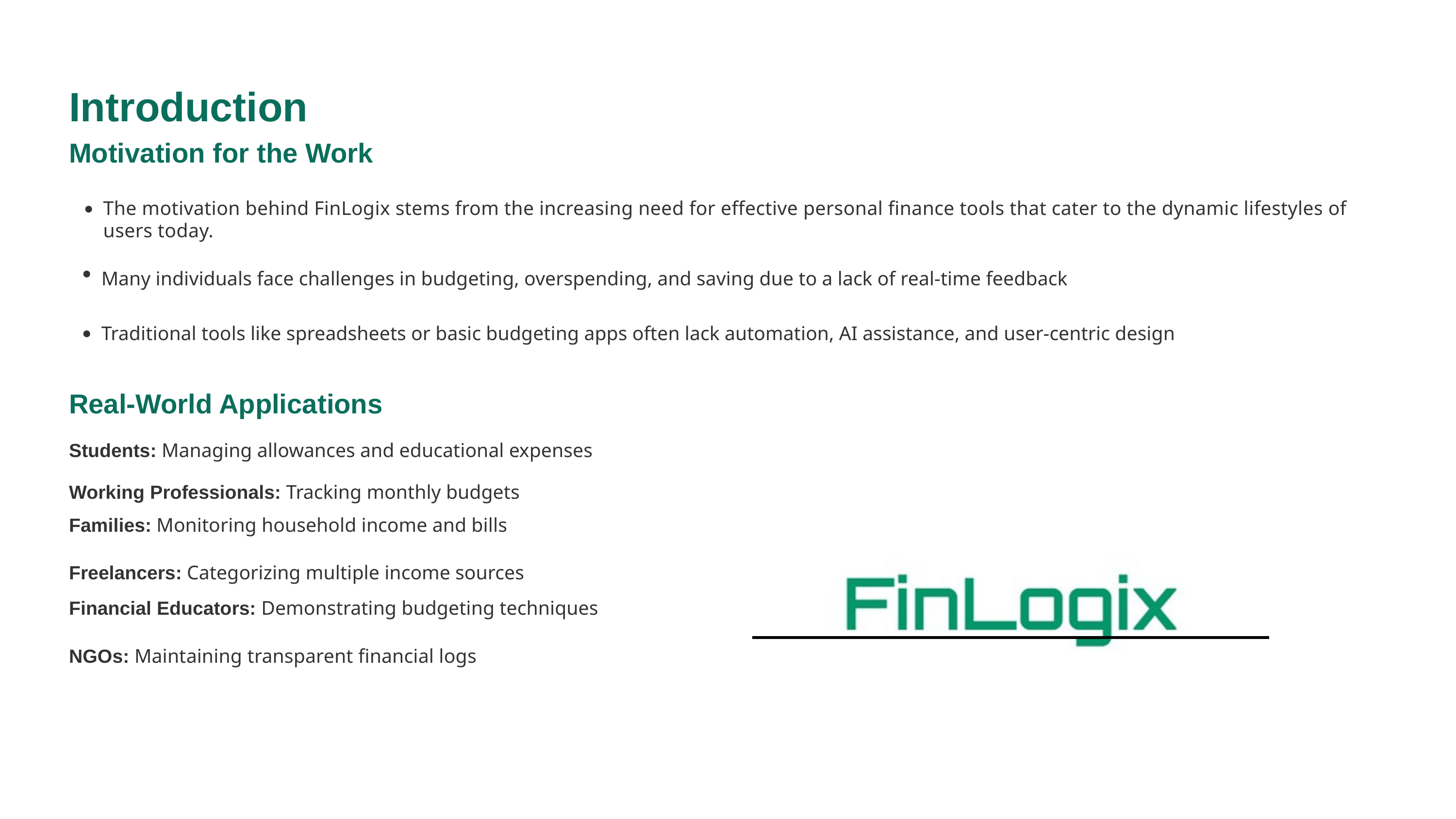

Introduction
Motivation for the Work
The motivation behind FinLogix stems from the increasing need for effective personal finance tools that cater to the dynamic lifestyles of users today.

Many individuals face challenges in budgeting, overspending, and saving due to a lack of real-time feedback

Traditional tools like spreadsheets or basic budgeting apps often lack automation, AI assistance, and user-centric design

Real-World Applications
Students: Managing allowances and educational expenses Working Professionals: Tracking monthly budgets
Families: Monitoring household income and bills
Freelancers: Categorizing multiple income sources
Financial Educators: Demonstrating budgeting techniques
NGOs: Maintaining transparent financial logs